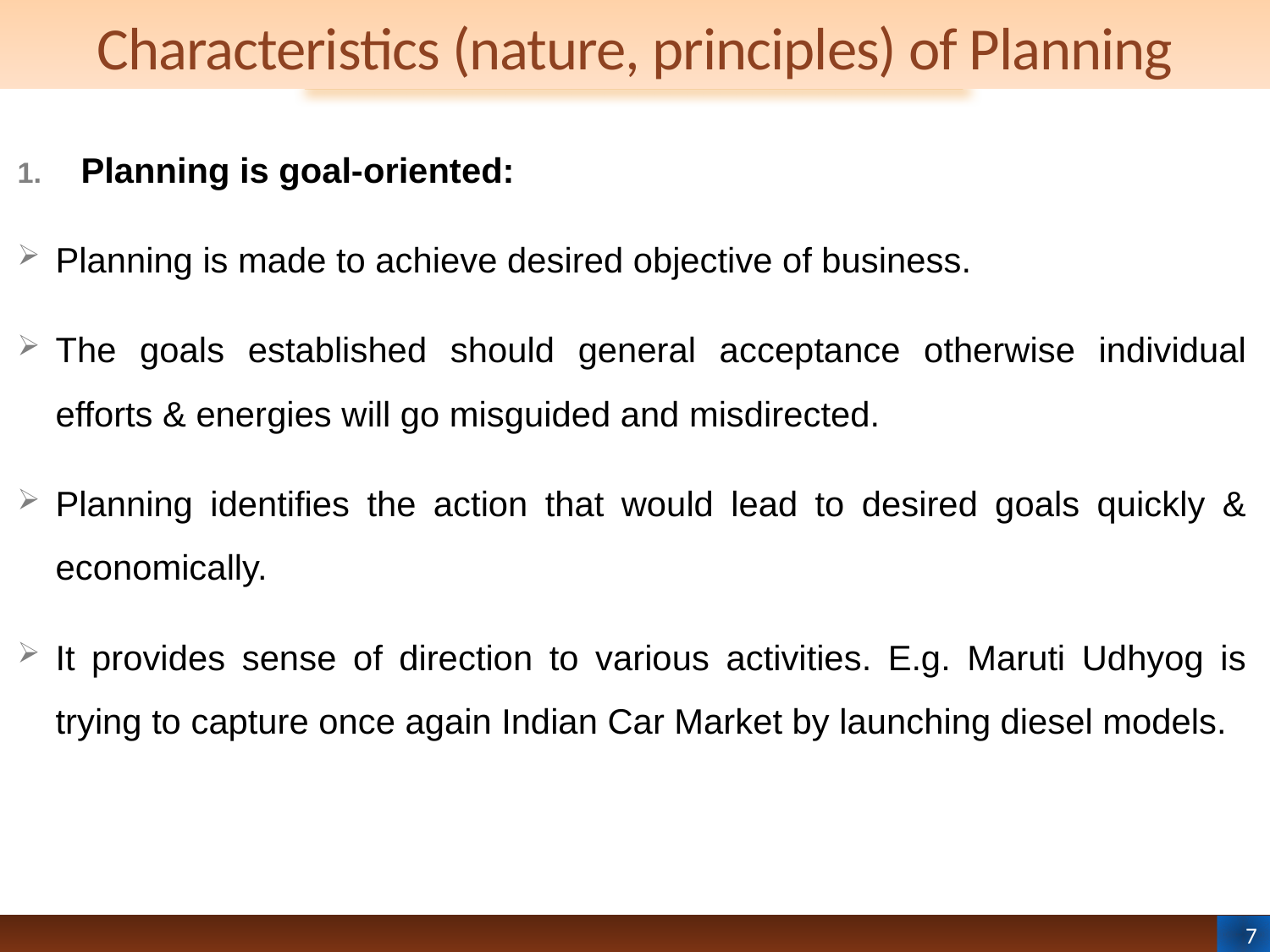

# Characteristics (nature, principles) of Planning
Planning is goal-oriented:
Planning is made to achieve desired objective of business.
The goals established should general acceptance otherwise individual efforts & energies will go misguided and misdirected.
Planning identifies the action that would lead to desired goals quickly & economically.
It provides sense of direction to various activities. E.g. Maruti Udhyog is trying to capture once again Indian Car Market by launching diesel models.
7